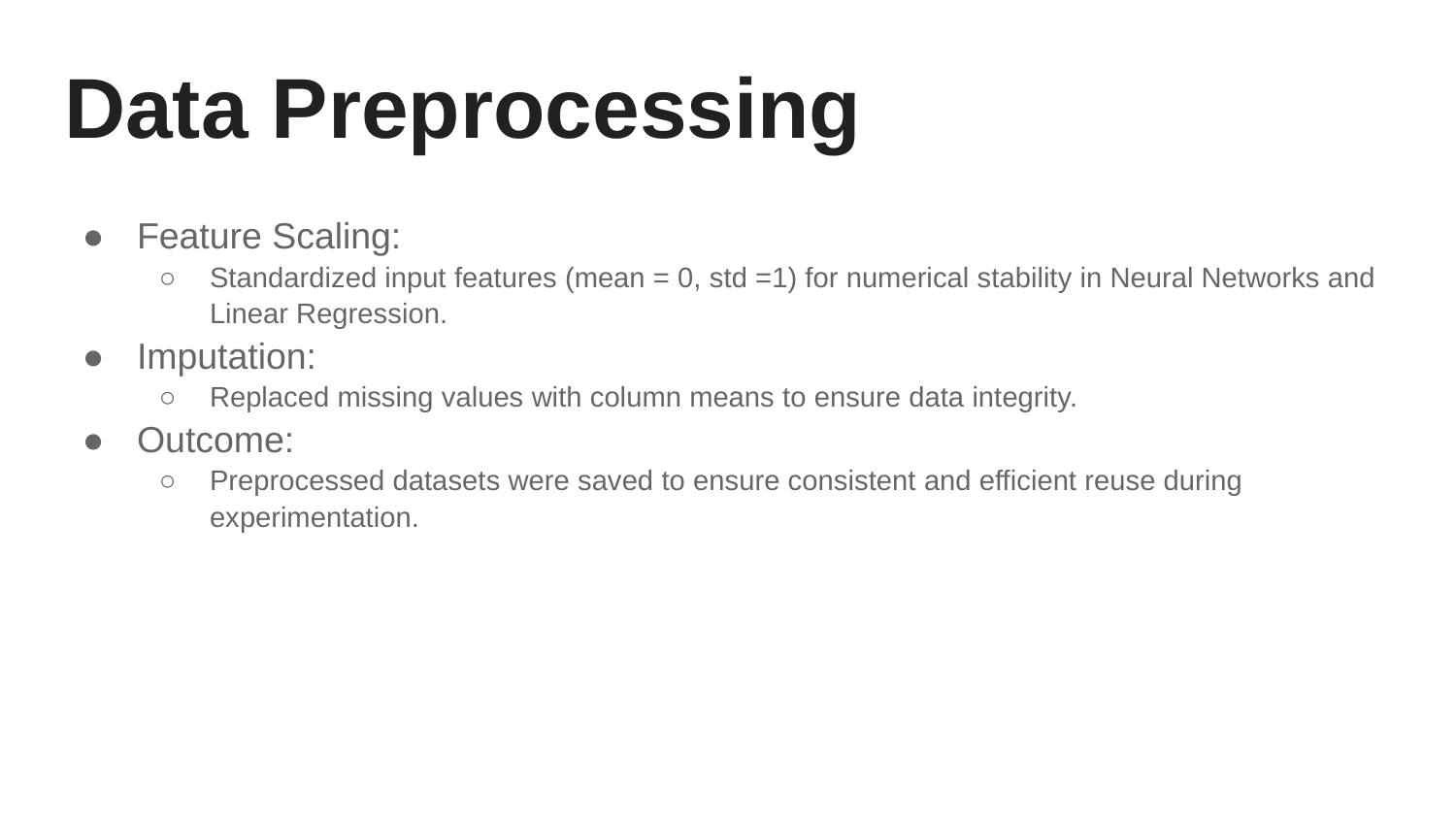

# Data Preprocessing
Feature Scaling:
Standardized input features (mean = 0, std =1) for numerical stability in Neural Networks and Linear Regression.
Imputation:
Replaced missing values with column means to ensure data integrity.
Outcome:
Preprocessed datasets were saved to ensure consistent and efficient reuse during experimentation.